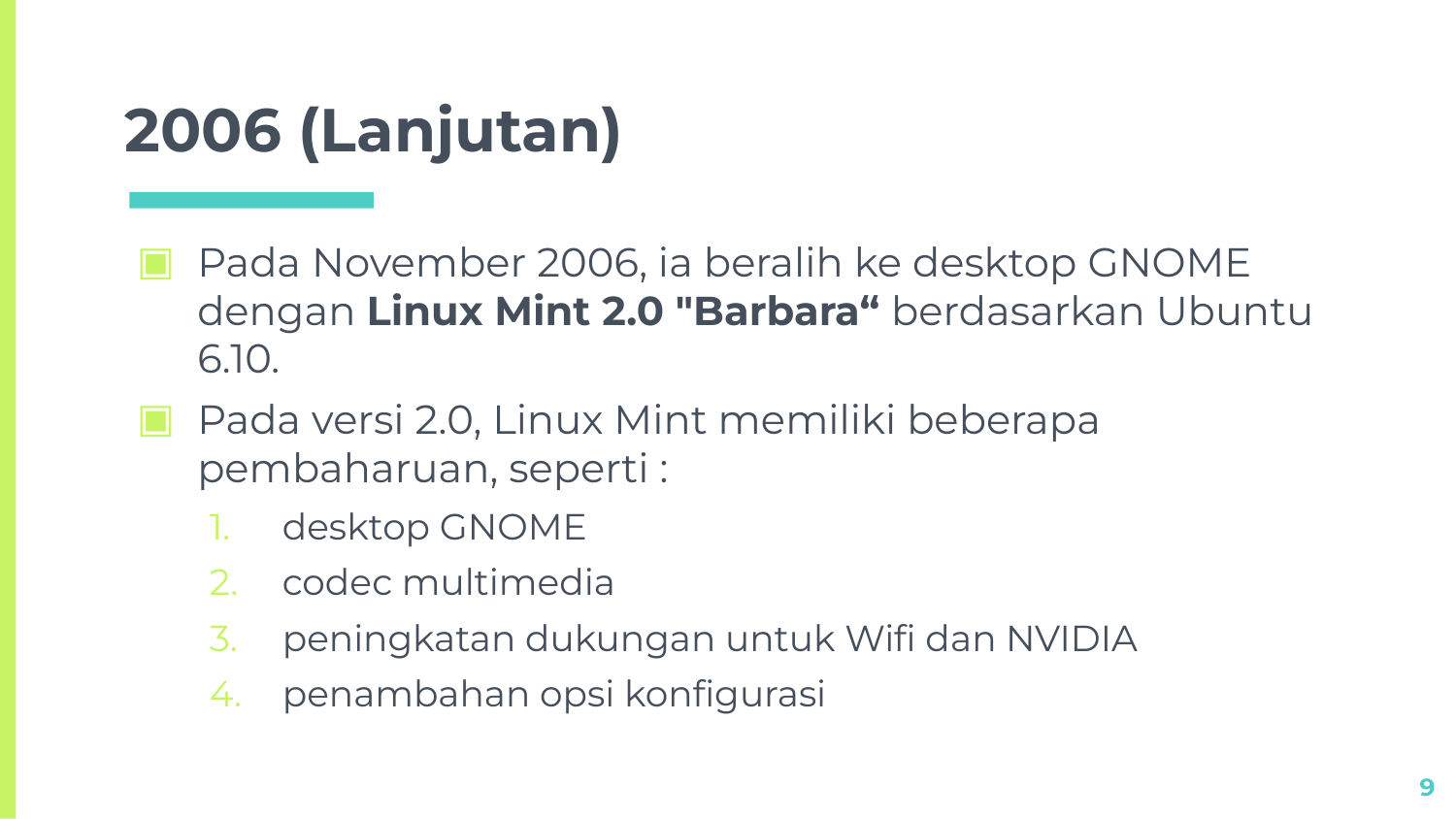

# 2006 (Lanjutan)
Pada November 2006, ia beralih ke desktop GNOME dengan Linux Mint 2.0 "Barbara“ berdasarkan Ubuntu 6.10.
Pada versi 2.0, Linux Mint memiliki beberapa pembaharuan, seperti :
desktop GNOME
codec multimedia
peningkatan dukungan untuk Wifi dan NVIDIA
penambahan opsi konfigurasi
9